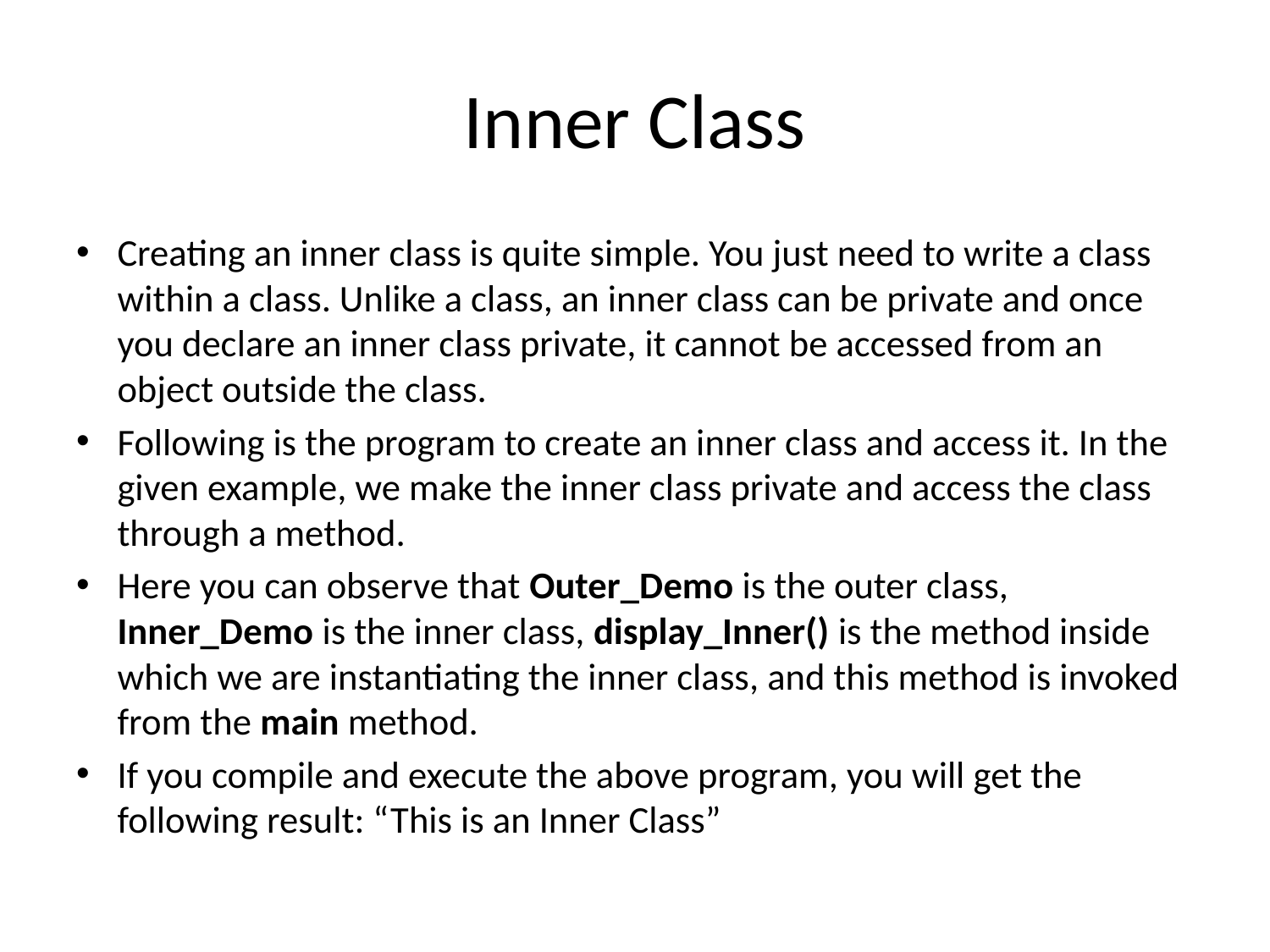

# Inner Class
Creating an inner class is quite simple. You just need to write a class within a class. Unlike a class, an inner class can be private and once you declare an inner class private, it cannot be accessed from an object outside the class.
Following is the program to create an inner class and access it. In the given example, we make the inner class private and access the class through a method.
Here you can observe that Outer_Demo is the outer class, Inner_Demo is the inner class, display_Inner() is the method inside which we are instantiating the inner class, and this method is invoked from the main method.
If you compile and execute the above program, you will get the following result: “This is an Inner Class”